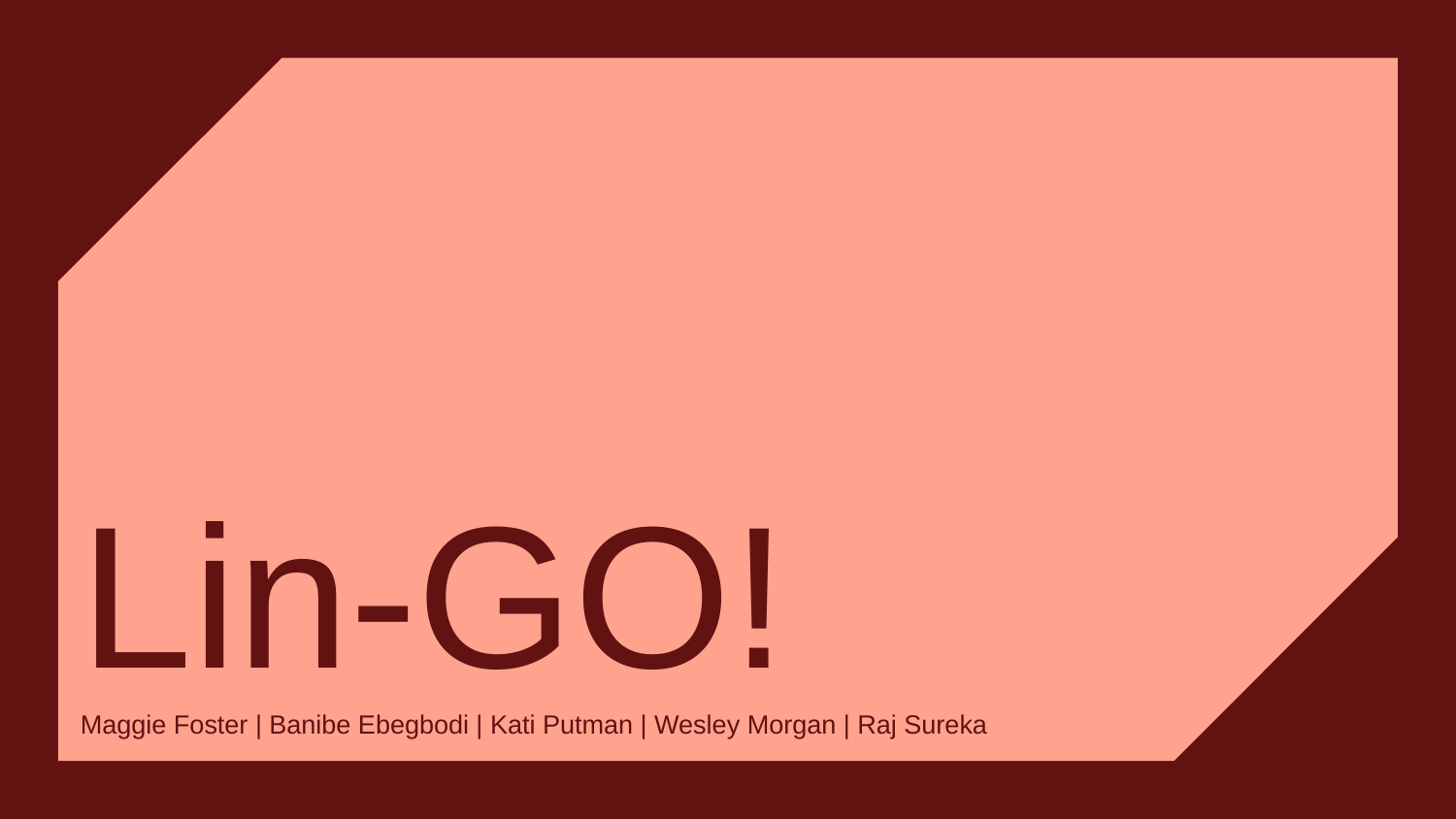

# Lin-GO!
Maggie Foster | Banibe Ebegbodi | Kati Putman | Wesley Morgan | Raj Sureka
1